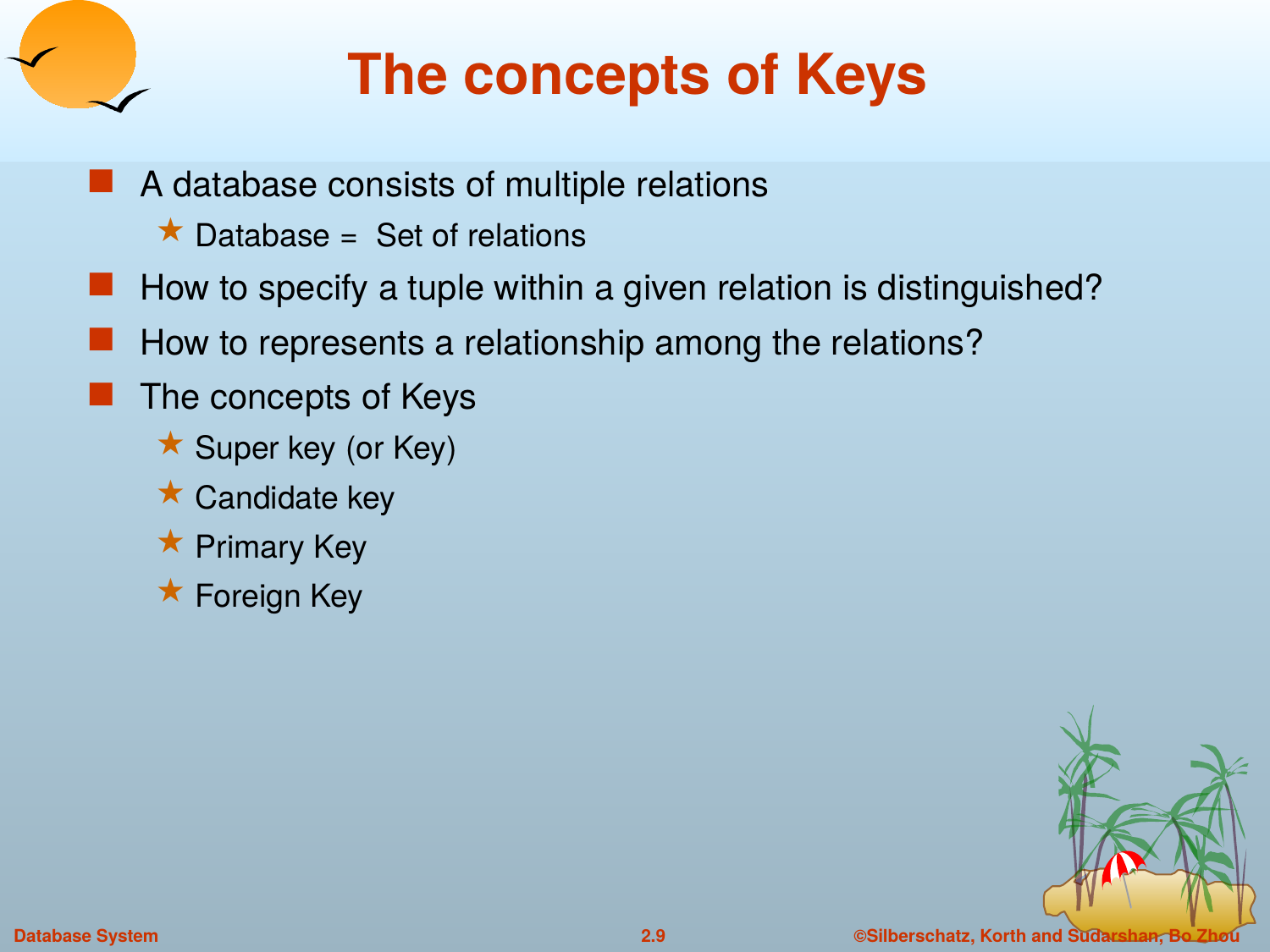

# The concepts of Keys
A database consists of multiple relations
Database =  Set of relations
How to specify a tuple within a given relation is distinguished?
How to represents a relationship among the relations?
The concepts of Keys
Super key (or Key)
Candidate key
Primary Key
Foreign Key